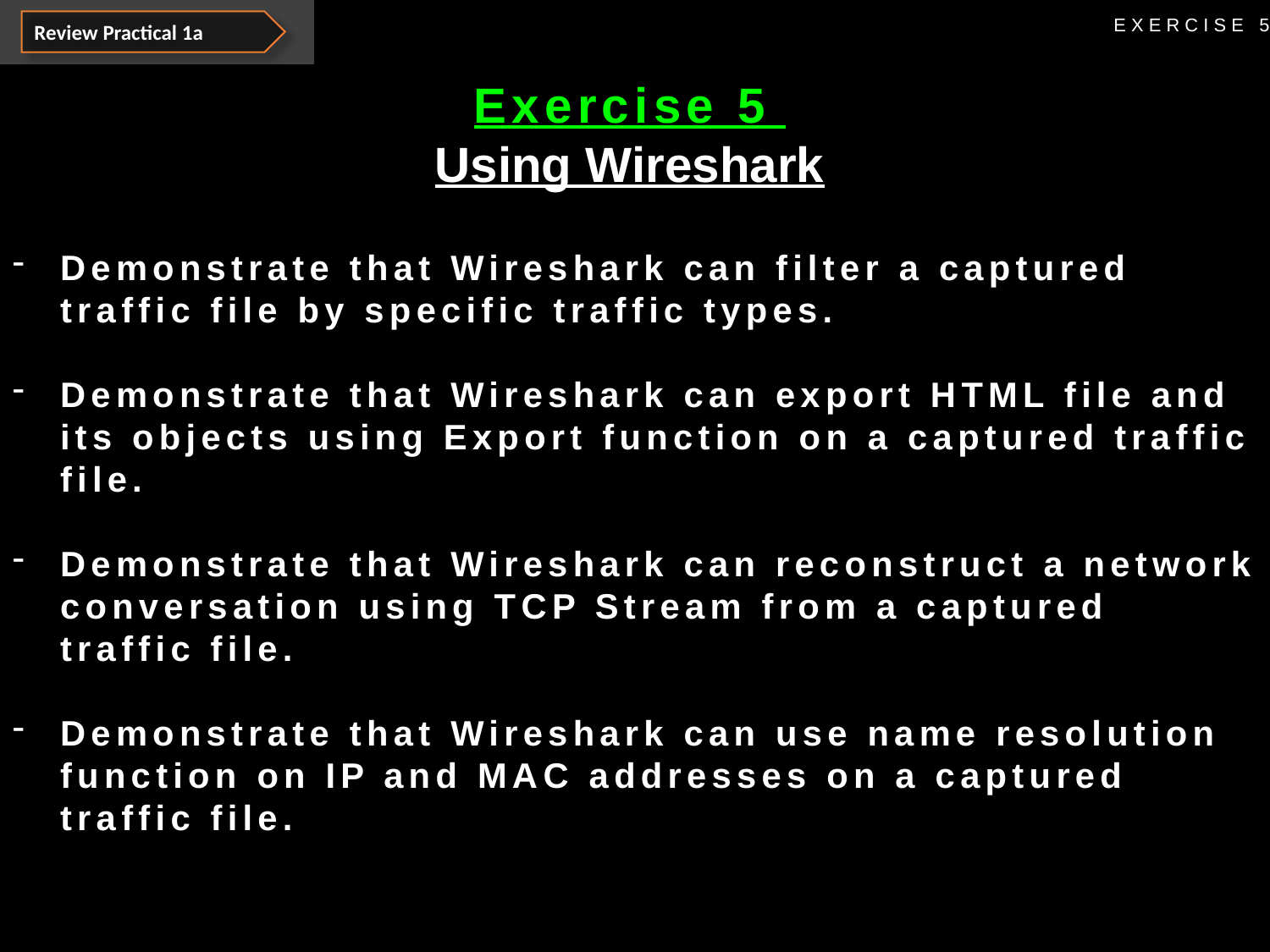

Review Practical 1a

EXERCISE 5
Exercise 5
Using Wireshark

Demonstrate that Wireshark can filter a captured traffic file by specific traffic types.

Demonstrate that Wireshark can export HTML file and its objects using Export function on a captured traffic file.

Demonstrate that Wireshark can reconstruct a network conversation using TCP Stream from a captured traffic file.

Demonstrate that Wireshark can use name resolution function on IP and MAC addresses on a captured traffic file.